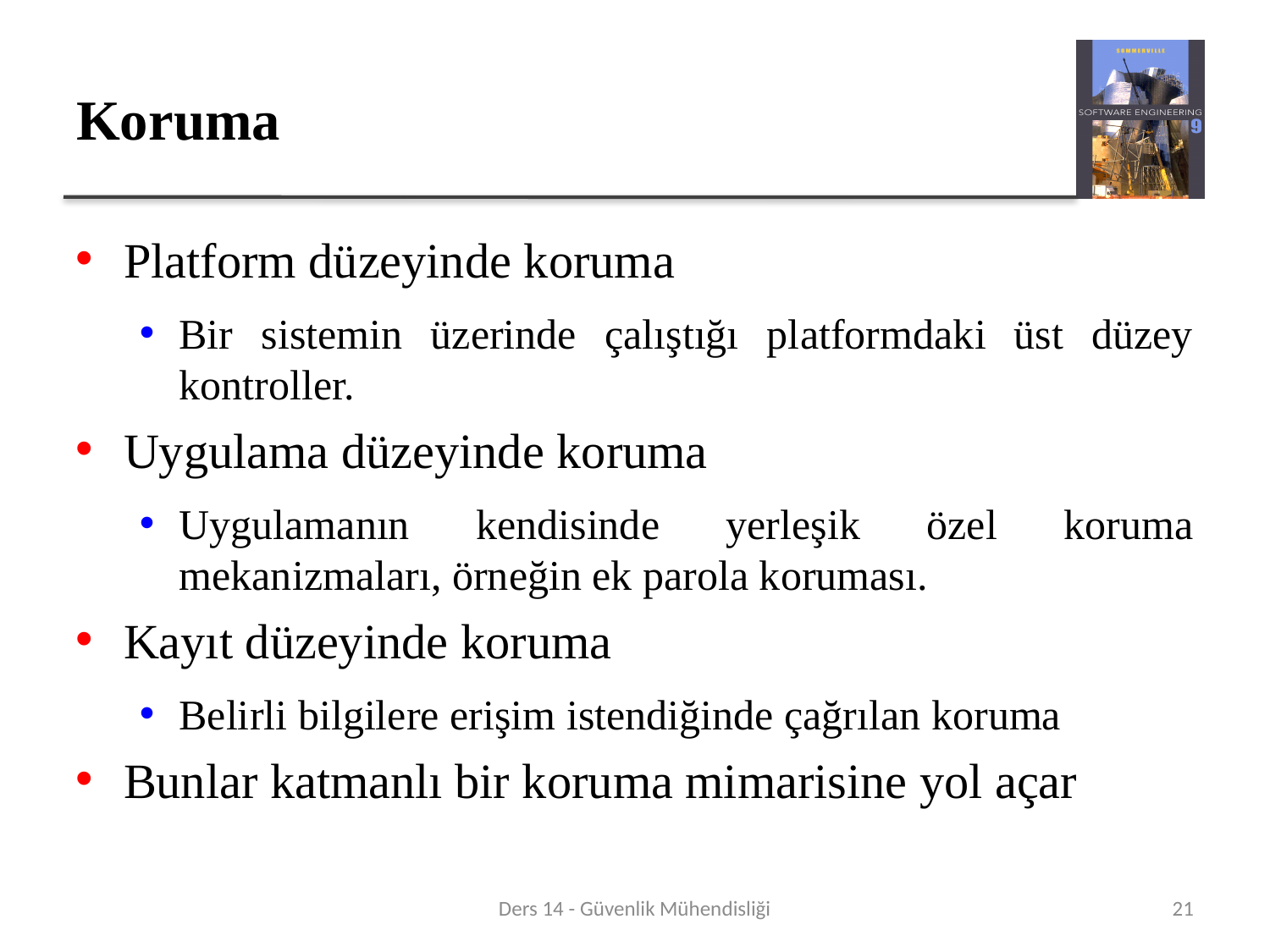

# Koruma
Platform düzeyinde koruma
Bir sistemin üzerinde çalıştığı platformdaki üst düzey kontroller.
Uygulama düzeyinde koruma
Uygulamanın kendisinde yerleşik özel koruma mekanizmaları, örneğin ek parola koruması.
Kayıt düzeyinde koruma
Belirli bilgilere erişim istendiğinde çağrılan koruma
Bunlar katmanlı bir koruma mimarisine yol açar
Ders 14 - Güvenlik Mühendisliği
21